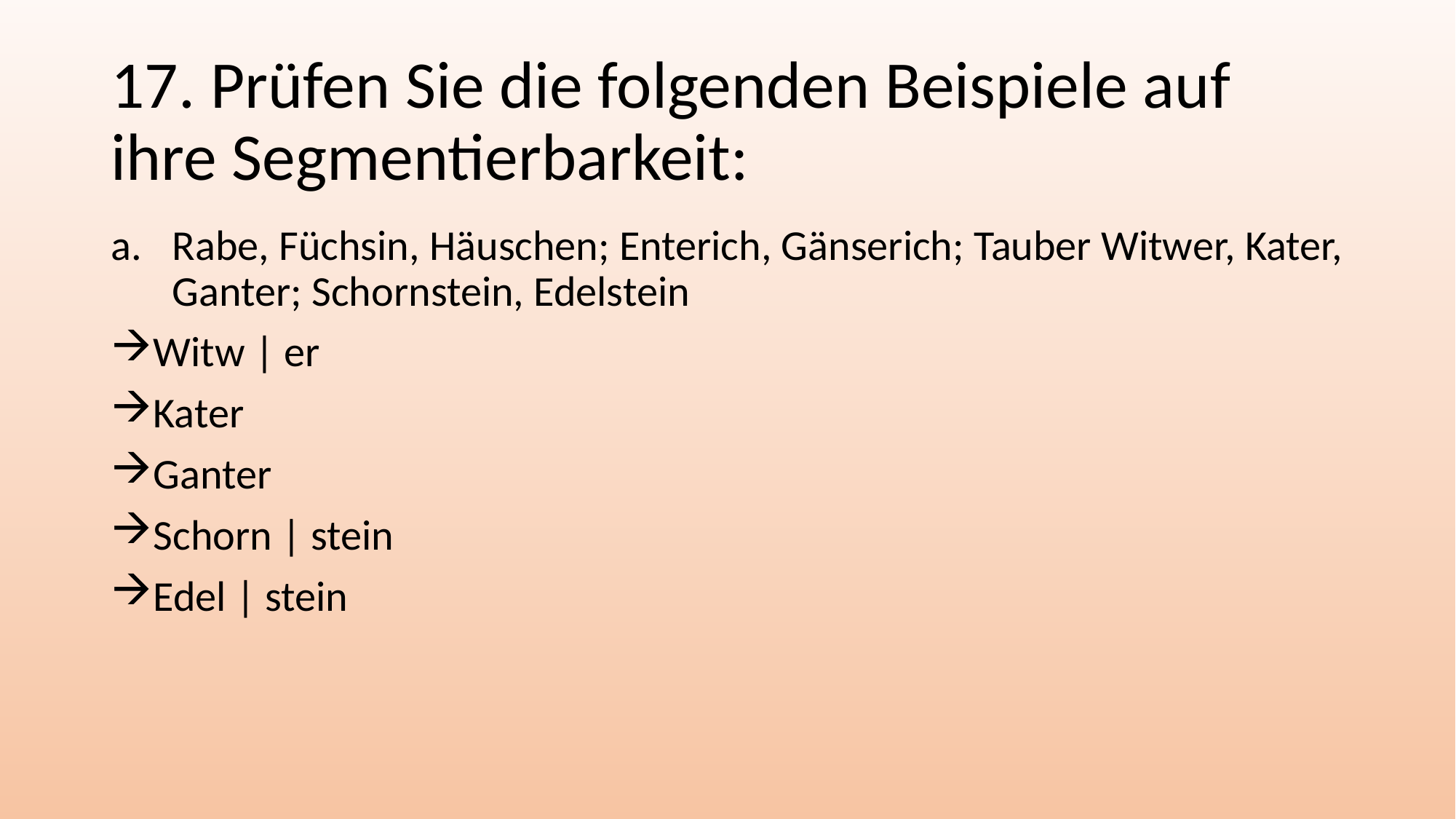

# 17. Prüfen Sie die folgenden Beispiele auf ihre Segmentierbarkeit:
Rabe, Füchsin, Häuschen; Enterich, Gänserich; Tauber Witwer, Kater, Ganter; Schornstein, Edelstein
Witw | er
Kater
Ganter
Schorn | stein
Edel | stein